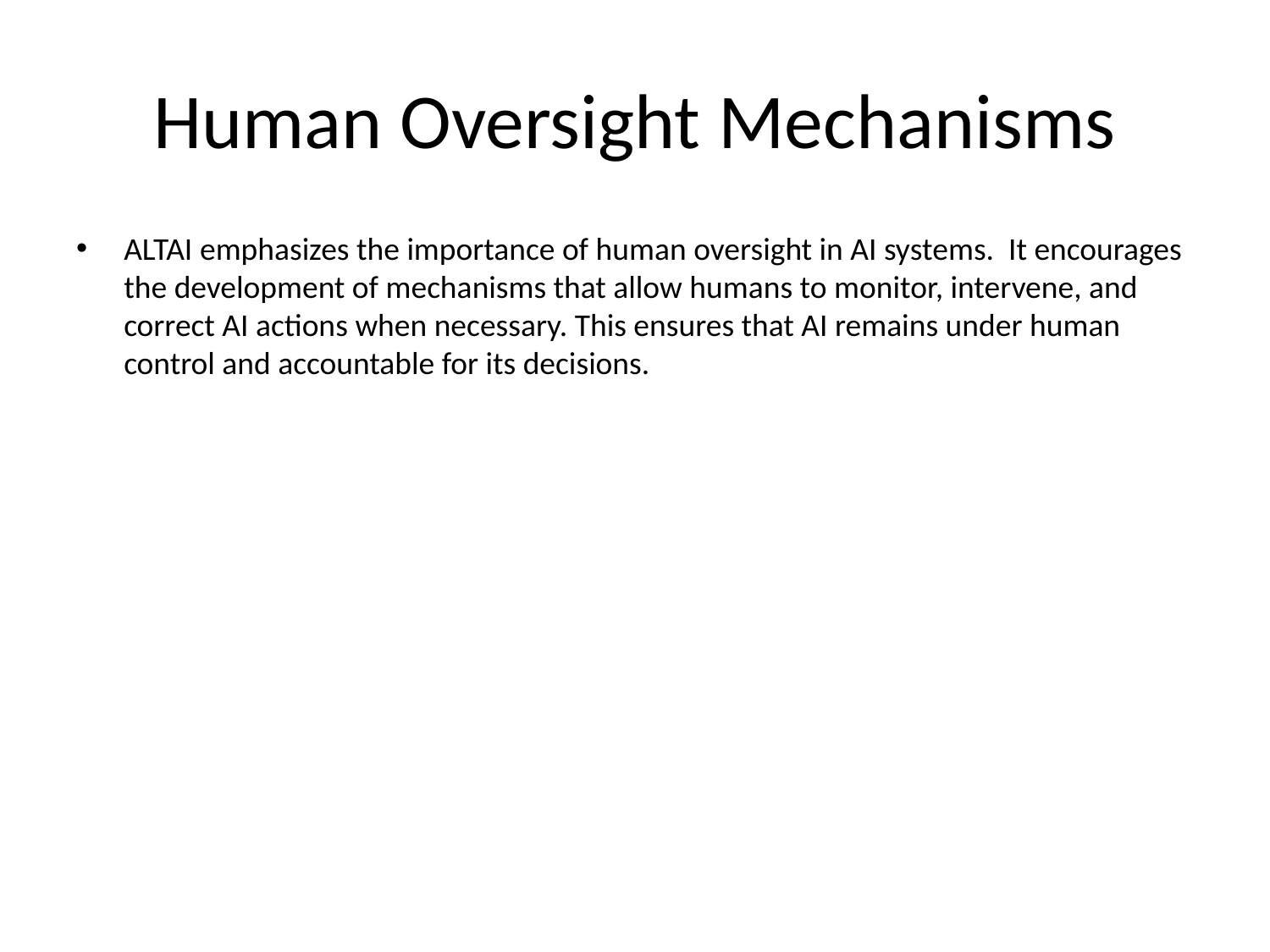

# Human Oversight Mechanisms
ALTAI emphasizes the importance of human oversight in AI systems.  It encourages the development of mechanisms that allow humans to monitor, intervene, and correct AI actions when necessary. This ensures that AI remains under human control and accountable for its decisions.